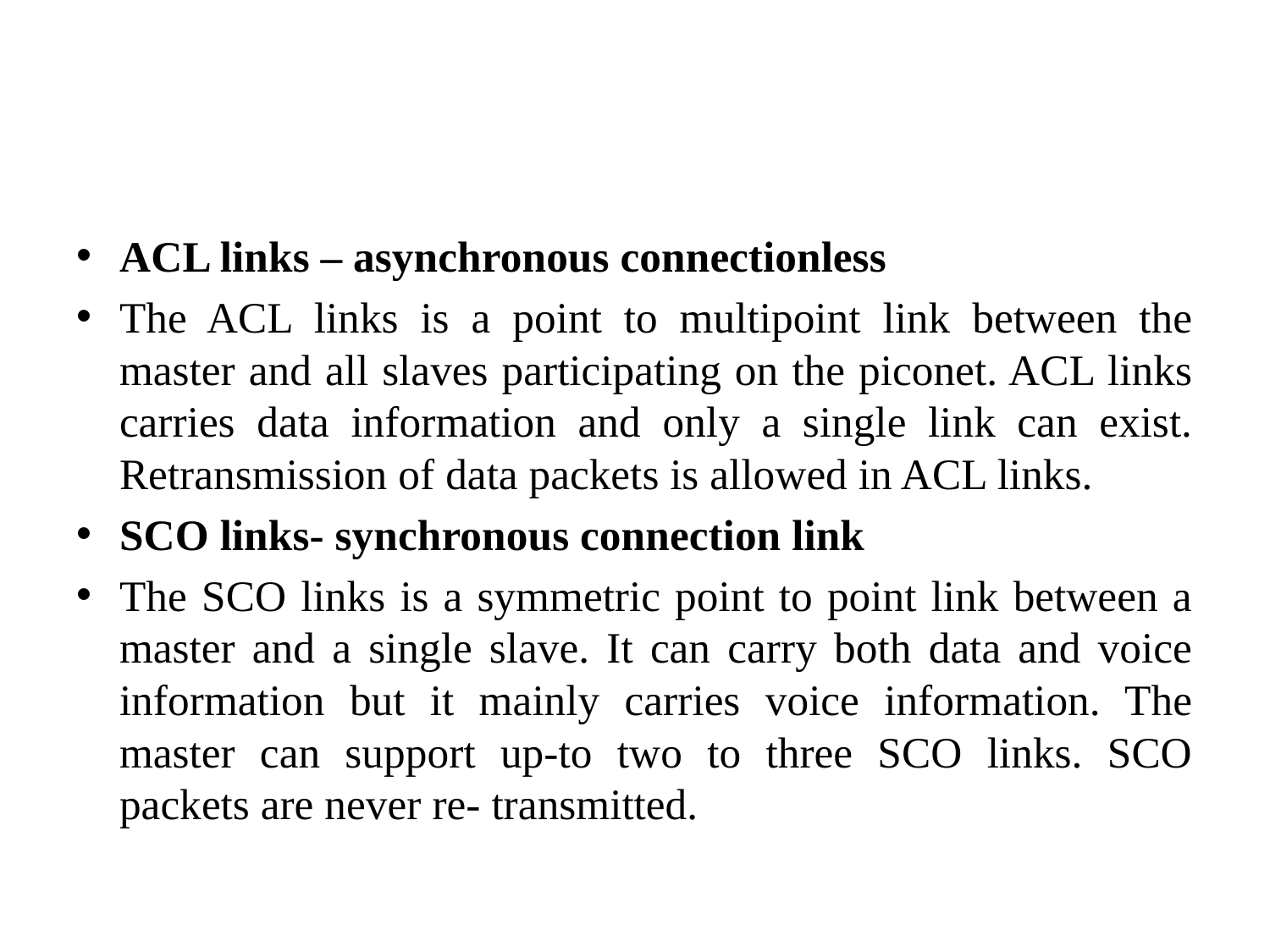

#
ACL links – asynchronous connectionless
The ACL links is a point to multipoint link between the master and all slaves participating on the piconet. ACL links carries data information and only a single link can exist. Retransmission of data packets is allowed in ACL links.
SCO links- synchronous connection link
The SCO links is a symmetric point to point link between a master and a single slave. It can carry both data and voice information but it mainly carries voice information. The master can support up-to two to three SCO links. SCO packets are never re- transmitted.